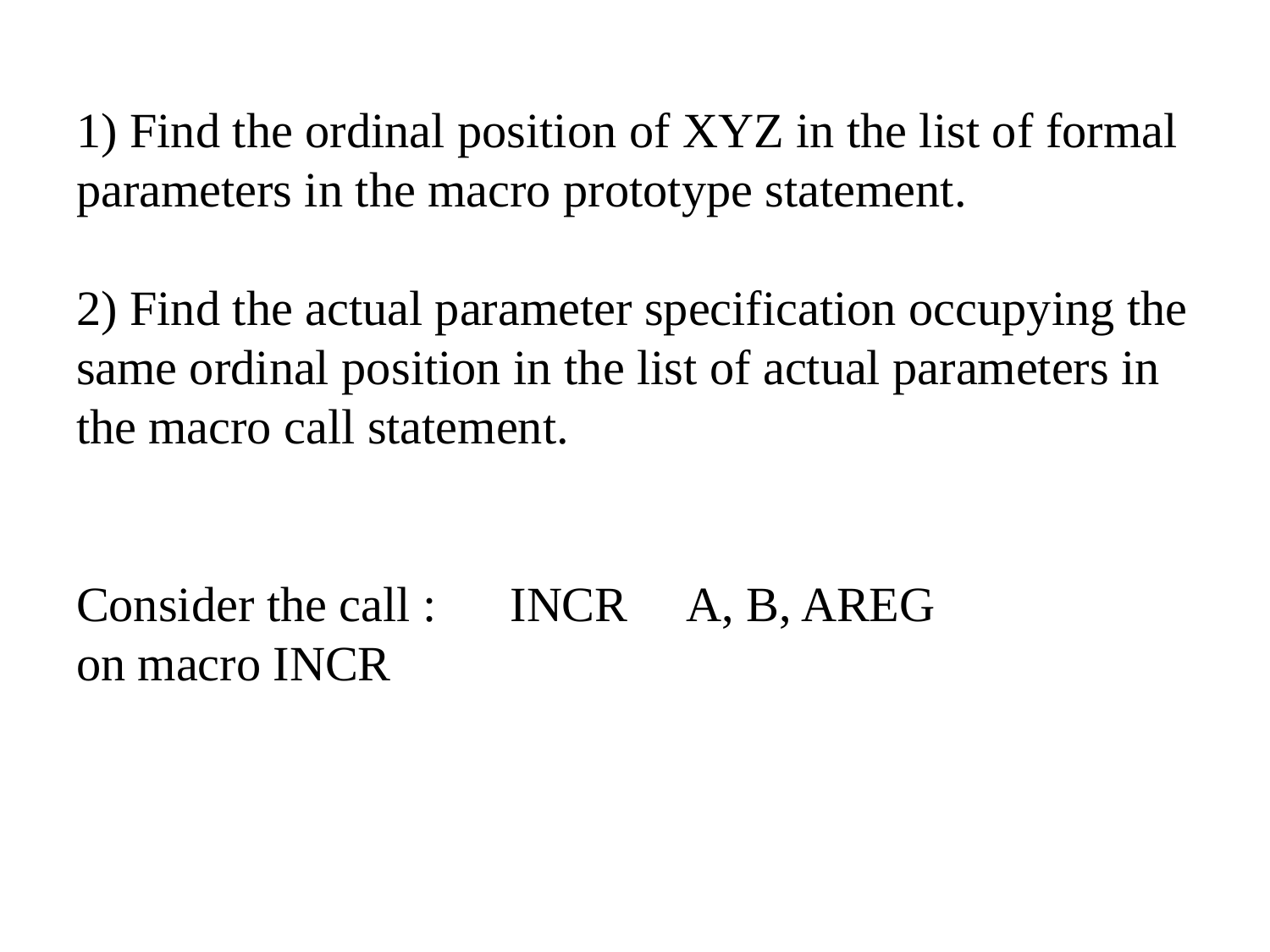

# 1) Find the ordinal position of XYZ in the list of formal parameters in the macro prototype statement. 2) Find the actual parameter specification occupying the same ordinal position in the list of actual parameters in the macro call statement. Consider the call :      INCR     A, B, AREG on macro INCR